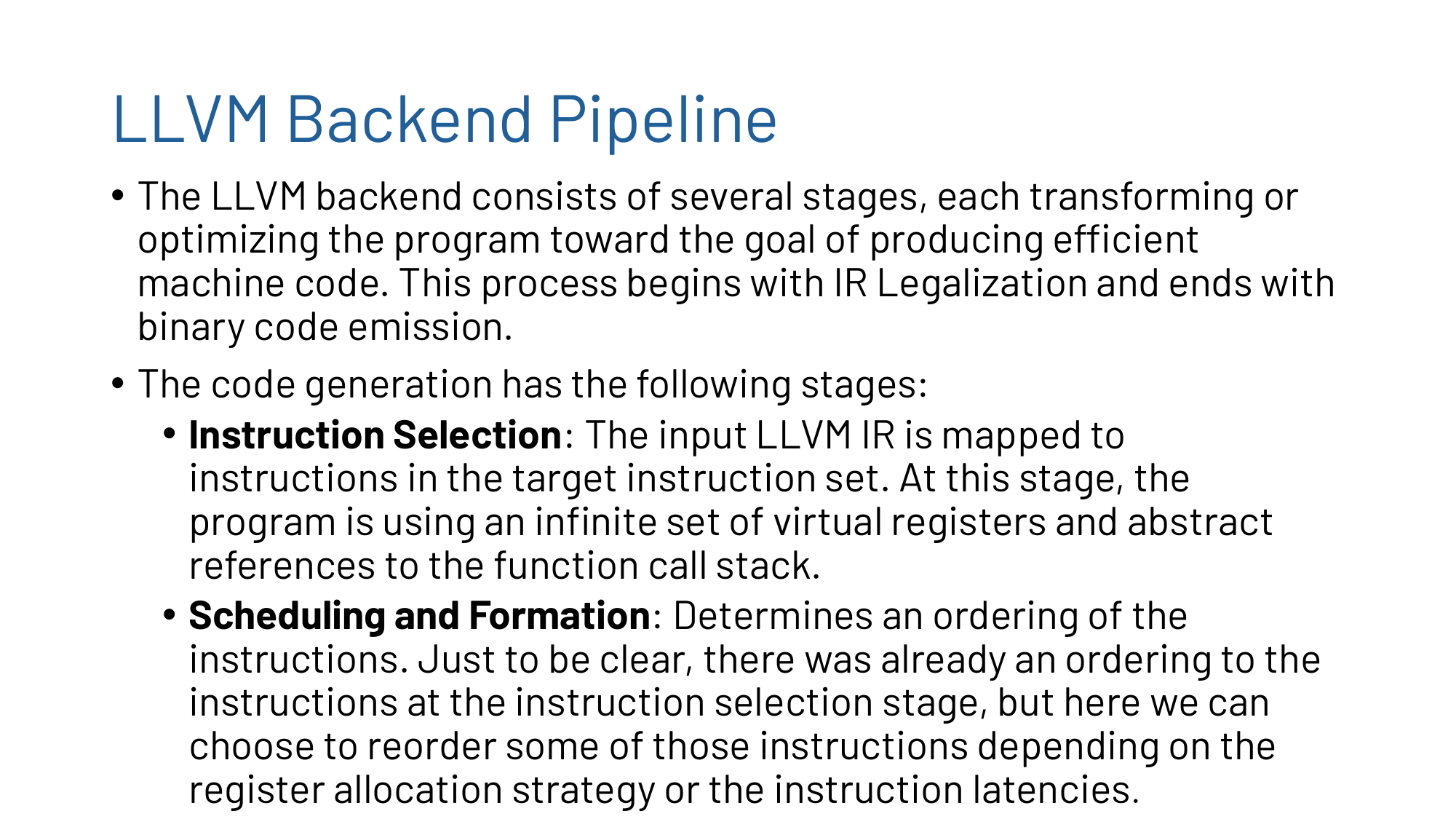

# LLVM Backend Pipeline
The LLVM backend consists of several stages, each transforming or optimizing the program toward the goal of producing efficient machine code. This process begins with IR Legalization and ends with binary code emission.
The code generation has the following stages:
Instruction Selection: The input LLVM IR is mapped to instructions in the target instruction set. At this stage, the program is using an infinite set of virtual registers and abstract references to the function call stack.
Scheduling and Formation: Determines an ordering of the instructions. Just to be clear, there was already an ordering to the instructions at the instruction selection stage, but here we can choose to reorder some of those instructions depending on the register allocation strategy or the instruction latencies.